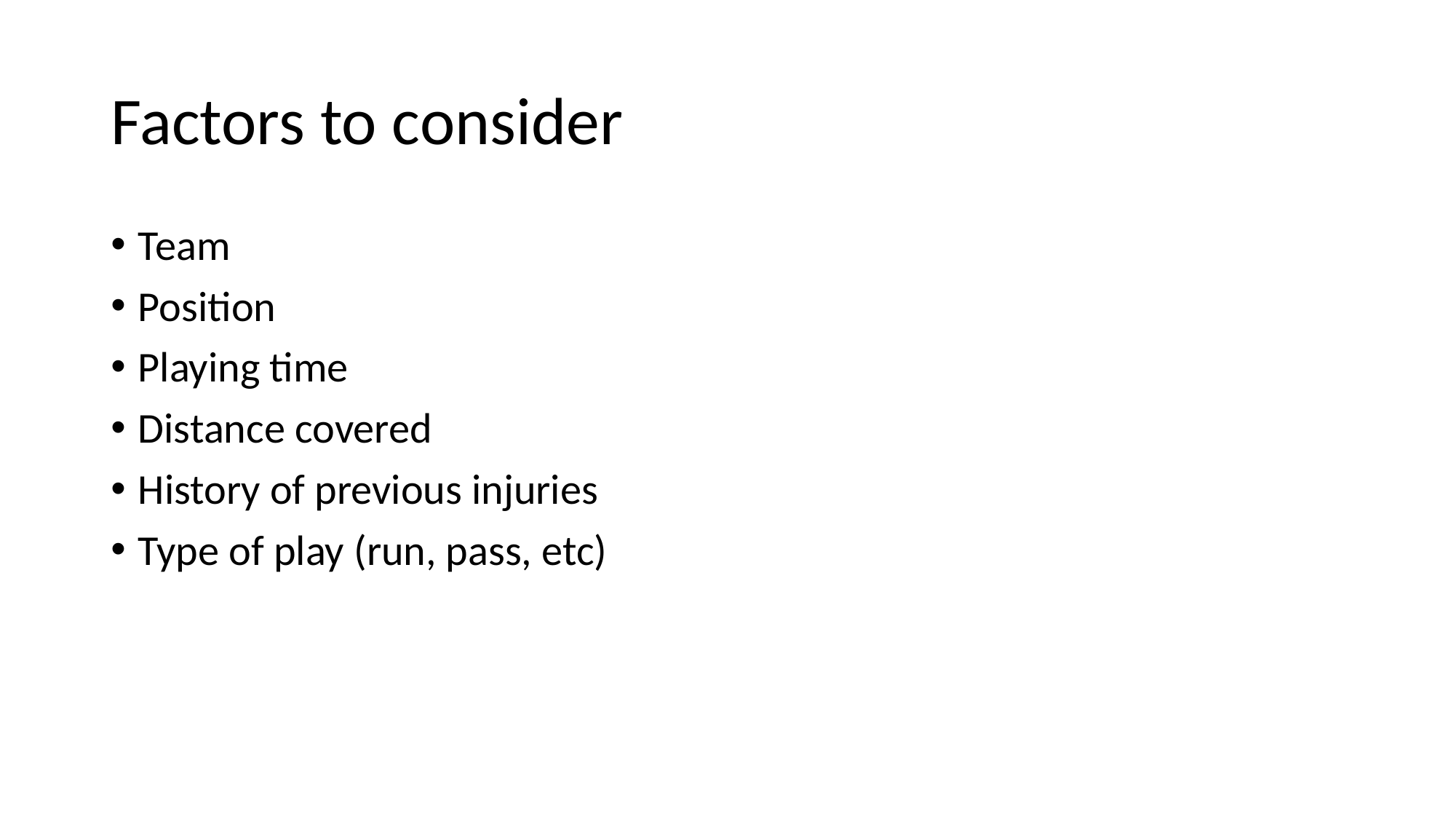

# Factors to consider
Team
Position
Playing time
Distance covered
History of previous injuries
Type of play (run, pass, etc)